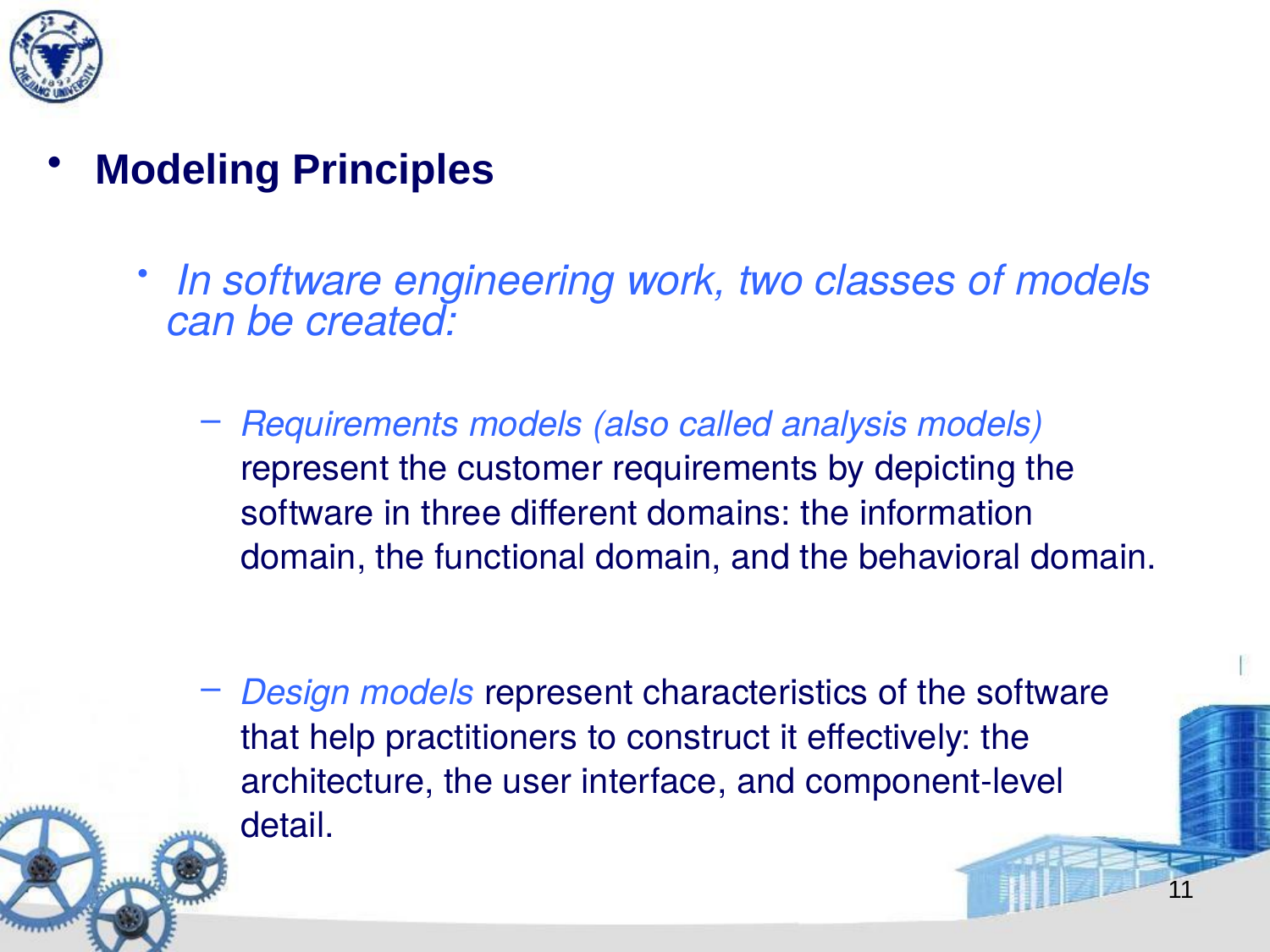

Modeling Principles
 In software engineering work, two classes of models can be created:

Requirements models (also called analysis models) represent the customer requirements by depicting the software in three different domains: the information domain, the functional domain, and the behavioral domain.

Design models represent characteristics of the software that help practitioners to construct it effectively: the architecture, the user interface, and component-level detail.
11